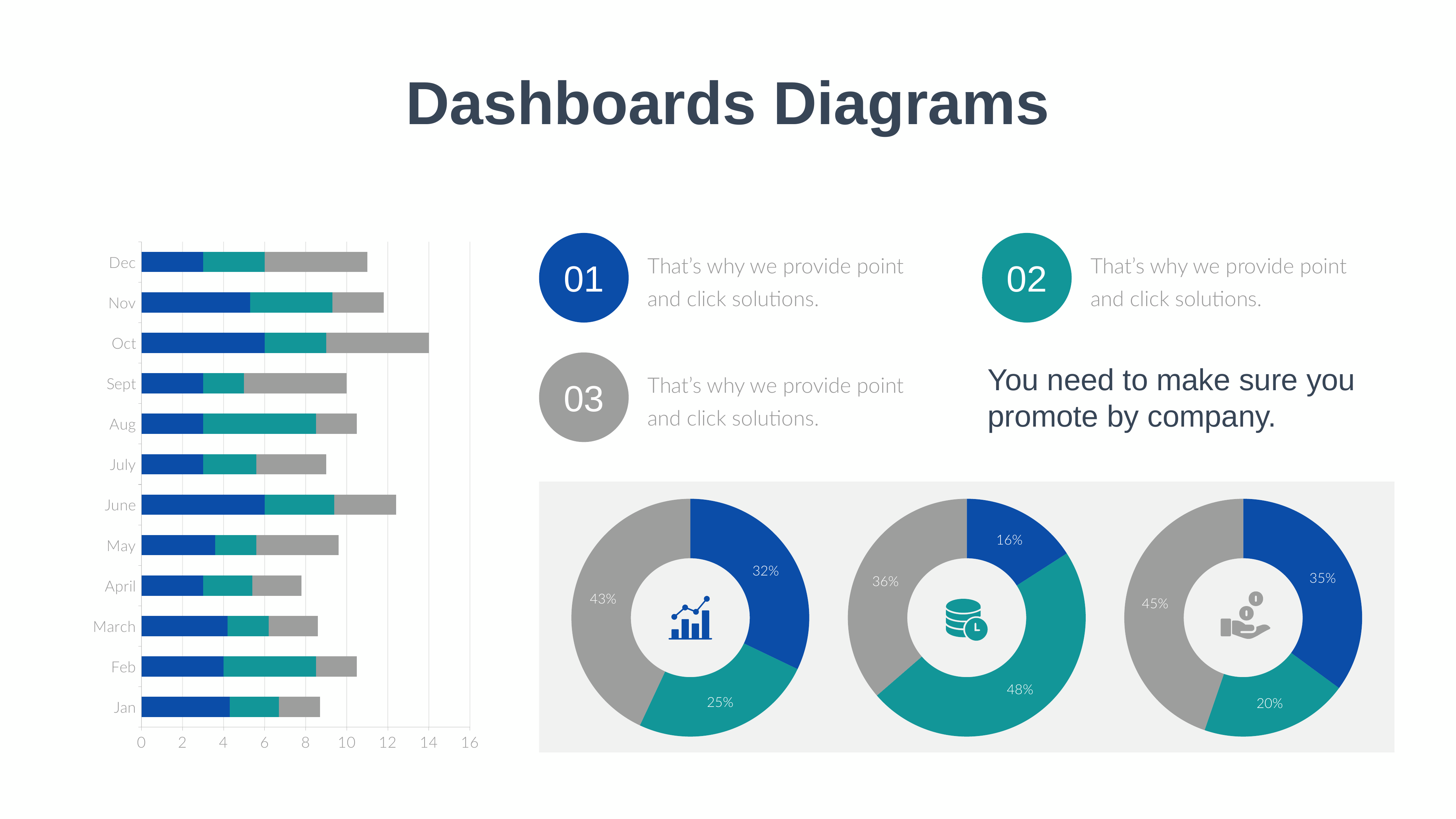

Dashboards Diagrams

### Chart

| Category | Series 1 | Series 2 | Series 3 |
|---|---|---|---|
| Jan | 4.3 | 2.4 | 2.0 |
| Feb | 4.0 | 4.5 | 2.0 |
| March | 4.2 | 2.0 | 2.4 |
| April | 3.0 | 2.4 | 2.4 |
| May | 3.6 | 2.0 | 4.0 |
| June | 6.0 | 3.4 | 3.0 |
| July | 3.0 | 2.6 | 3.4 |
| Aug | 3.0 | 5.5 | 2.0 |
| Sept | 3.0 | 2.0 | 5.0 |
| Oct | 6.0 | 3.0 | 5.0 |
| Nov | 5.3 | 4.0 | 2.5 |
| Dec | 3.0 | 3.0 | 5.0 |

That’s why we provide point and click solutions.
That’s why we provide point and click solutions.
01
02

You need to make sure you promote by company.
That’s why we provide point and click solutions.
03

### Chart

| Category | Sales |
|---|---|
| Develop | 5.3 |
| Analyze | 4.1 |
| Identify | 7.1 |

### Chart

| Category | Sales |
|---|---|
| Develop | 2.1 |
| Analyze | 6.3 |
| Identify | 4.8 |

### Chart

| Category | Sales |
|---|---|
| Develop | 4.0 |
| Analyze | 2.3 |
| Identify | 5.1 |